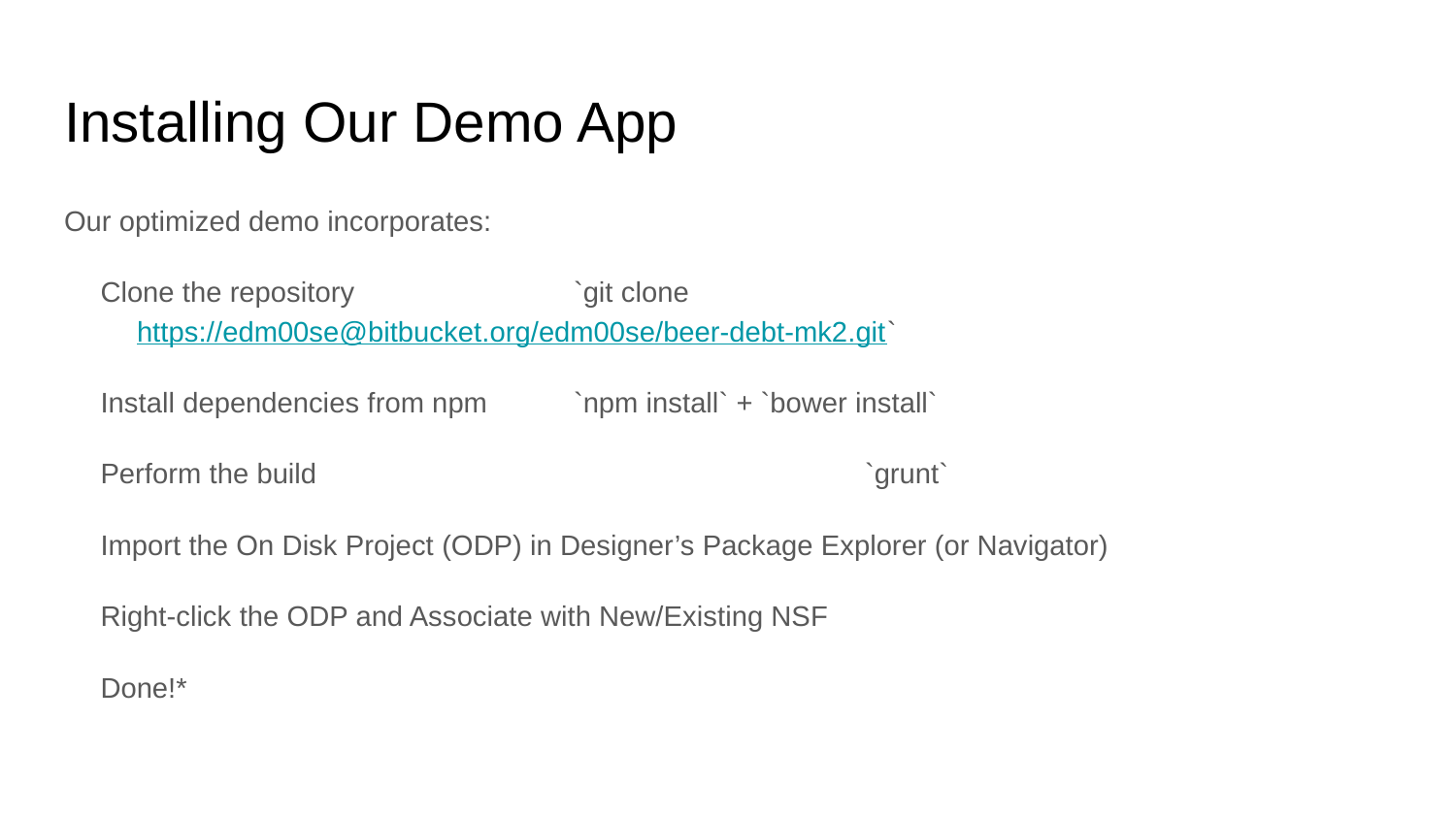

# Installing Our Demo App
Our optimized demo incorporates:
Clone the repository		`git clone https://edm00se@bitbucket.org/edm00se/beer-debt-mk2.git`
Install dependencies from npm	`npm install` + `bower install`
Perform the build				`grunt`
Import the On Disk Project (ODP) in Designer’s Package Explorer (or Navigator)
Right-click the ODP and Associate with New/Existing NSF
Done!*

*Note: Domino Data Services will not work correctly from local web preview